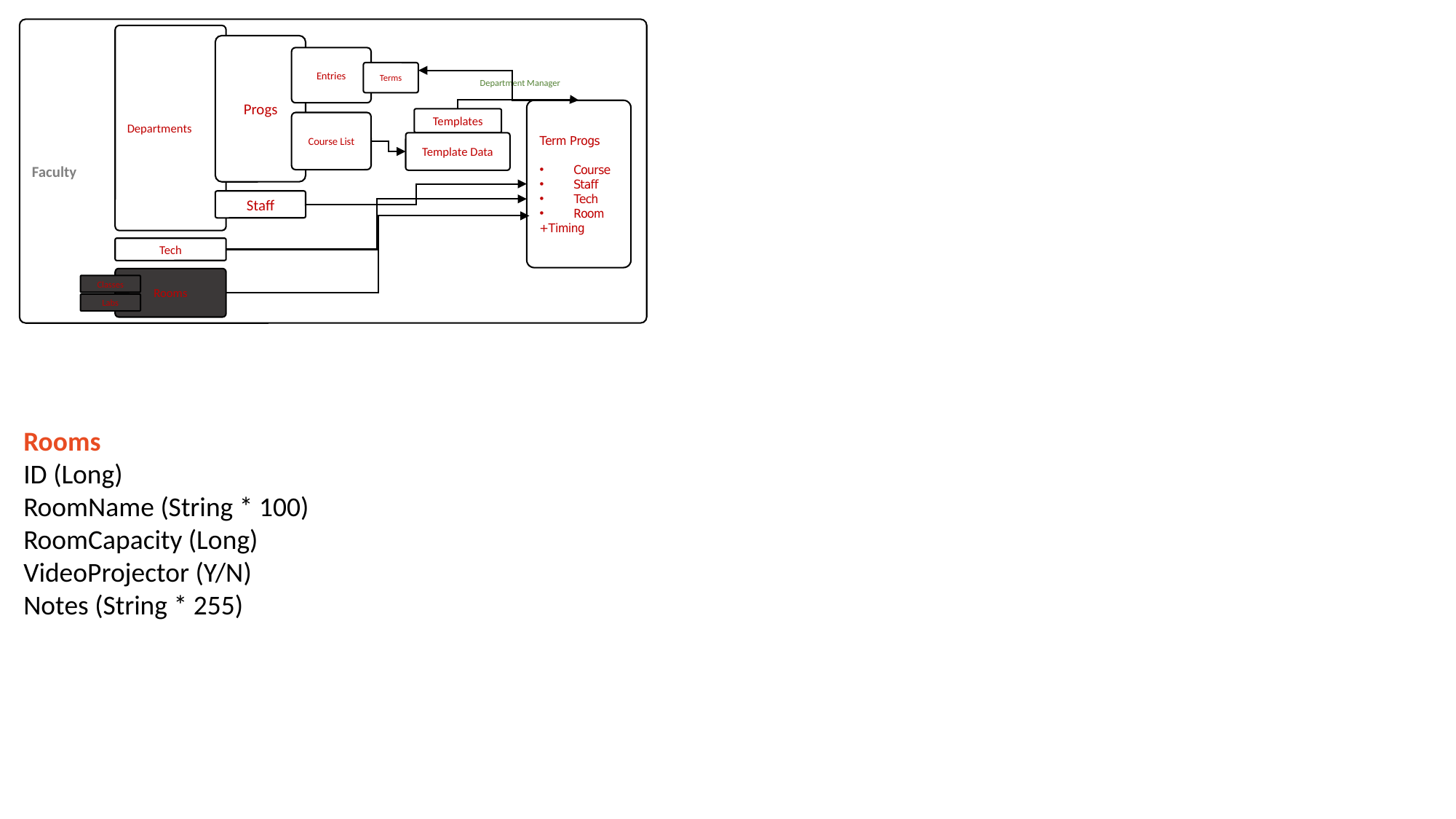

Faculty
Departments
Progs
Entries
Terms
Course List
Department Manager
Term Progs

Course
Staff
Tech
Room
+Timing
Templates
Template Data
Staff
Tech
Rooms
Classes
Labs
Rooms
ID (Long)
RoomName (String * 100)
RoomCapacity (Long)
VideoProjector (Y/N)
Notes (String * 255)